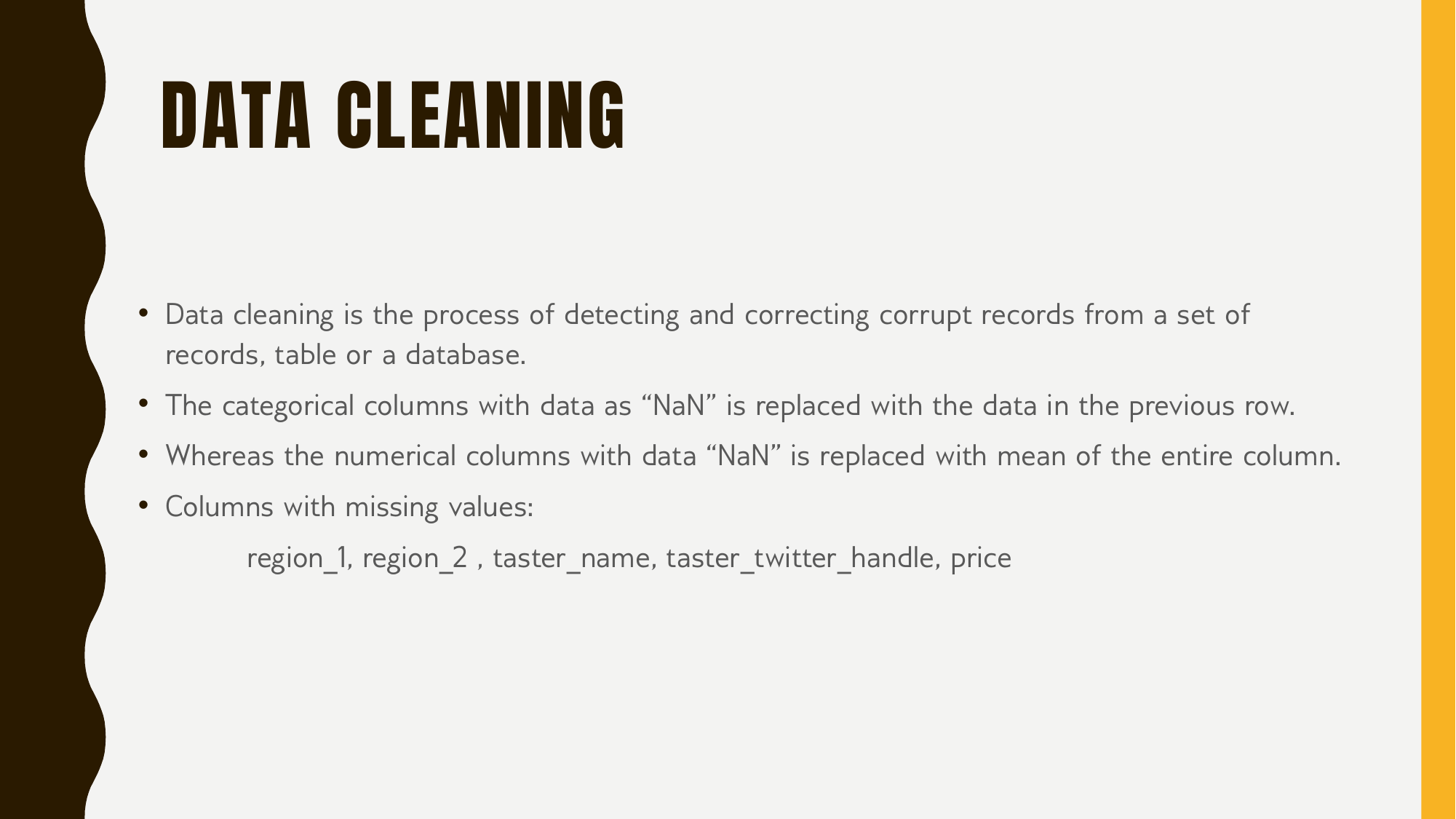

# DATA CLEANING
Data cleaning is the process of detecting and correcting corrupt records from a set of records, table or a database.
The categorical columns with data as “NaN” is replaced with the data in the previous row.
Whereas the numerical columns with data “NaN” is replaced with mean of the entire column.
Columns with missing values:
	region_1, region_2 , taster_name, taster_twitter_handle, price